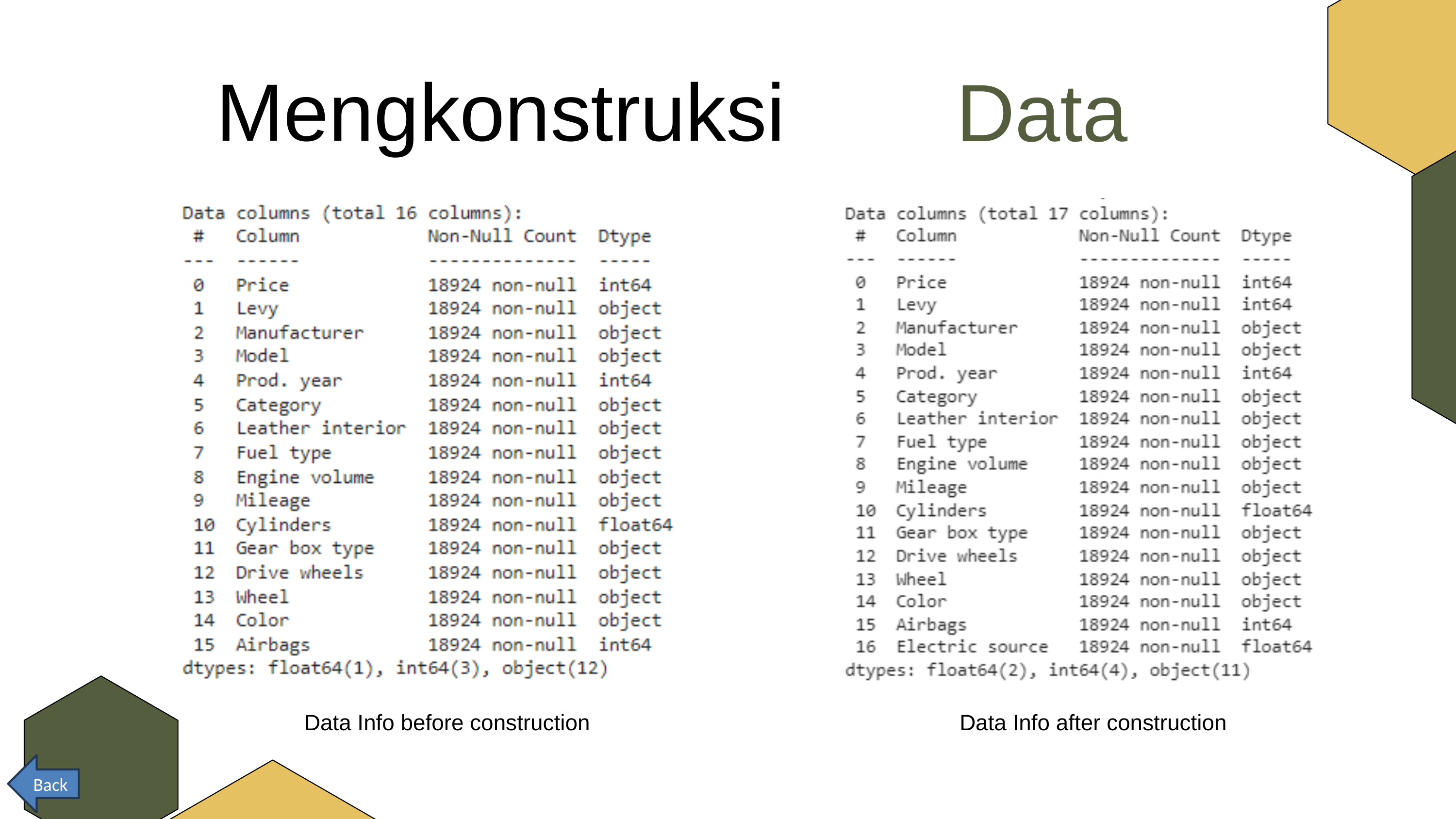

Mengkonstruksi
Data

Data Info before construction
Data Info after construction
Back